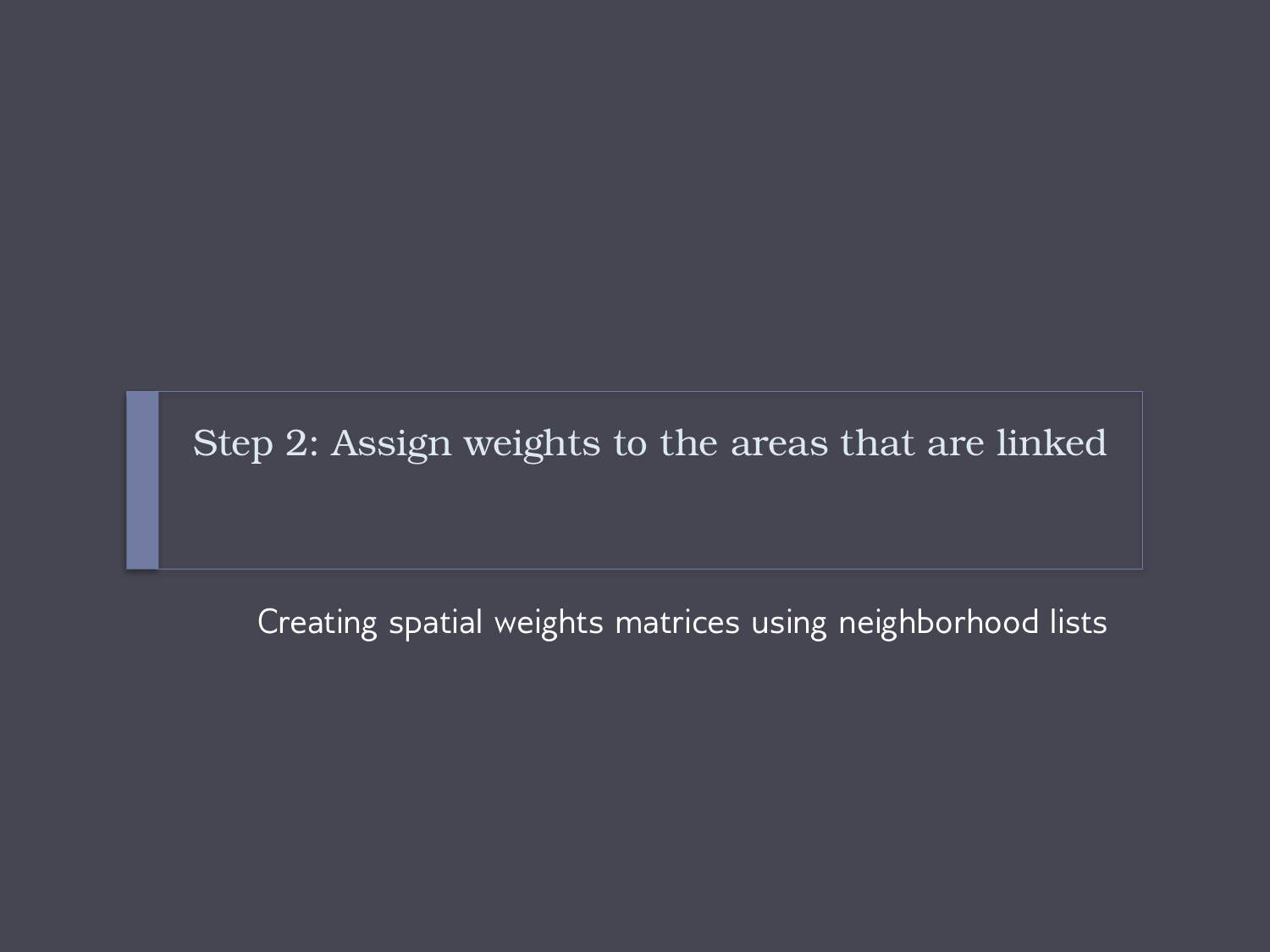

# Step 2: Assign weights to the areas that are linked
Creating spatial weights matrices using neighborhood lists